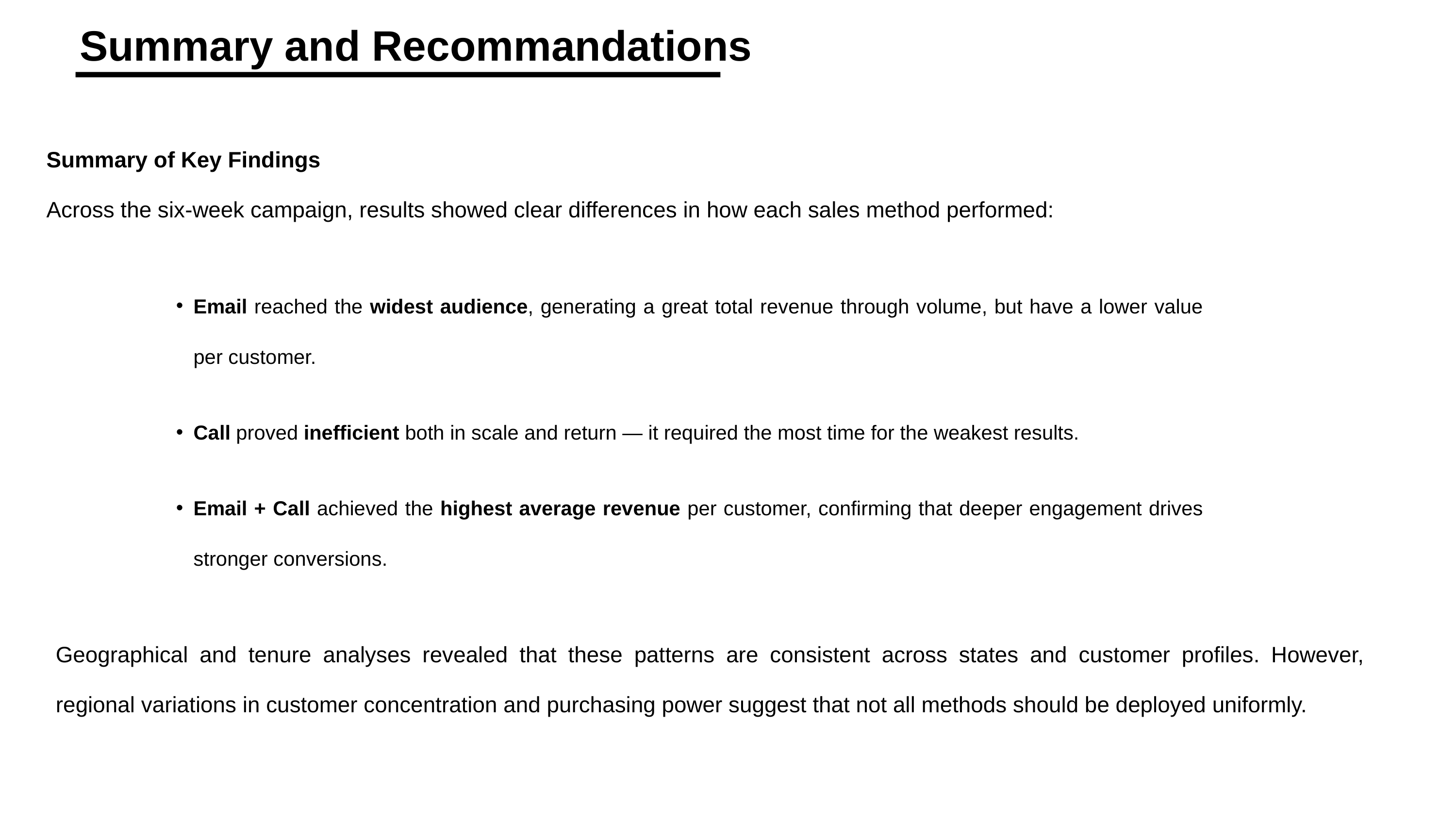

Summary and Recommandations

Summary of Key Findings
Across the six-week campaign, results showed clear differences in how each sales method performed:
Email reached the widest audience, generating a great total revenue through volume, but have a lower value per customer.

Call proved inefficient both in scale and return — it required the most time for the weakest results.

Email + Call achieved the highest average revenue per customer, confirming that deeper engagement drives stronger conversions.
Geographical and tenure analyses revealed that these patterns are consistent across states and customer profiles. However, regional variations in customer concentration and purchasing power suggest that not all methods should be deployed uniformly.